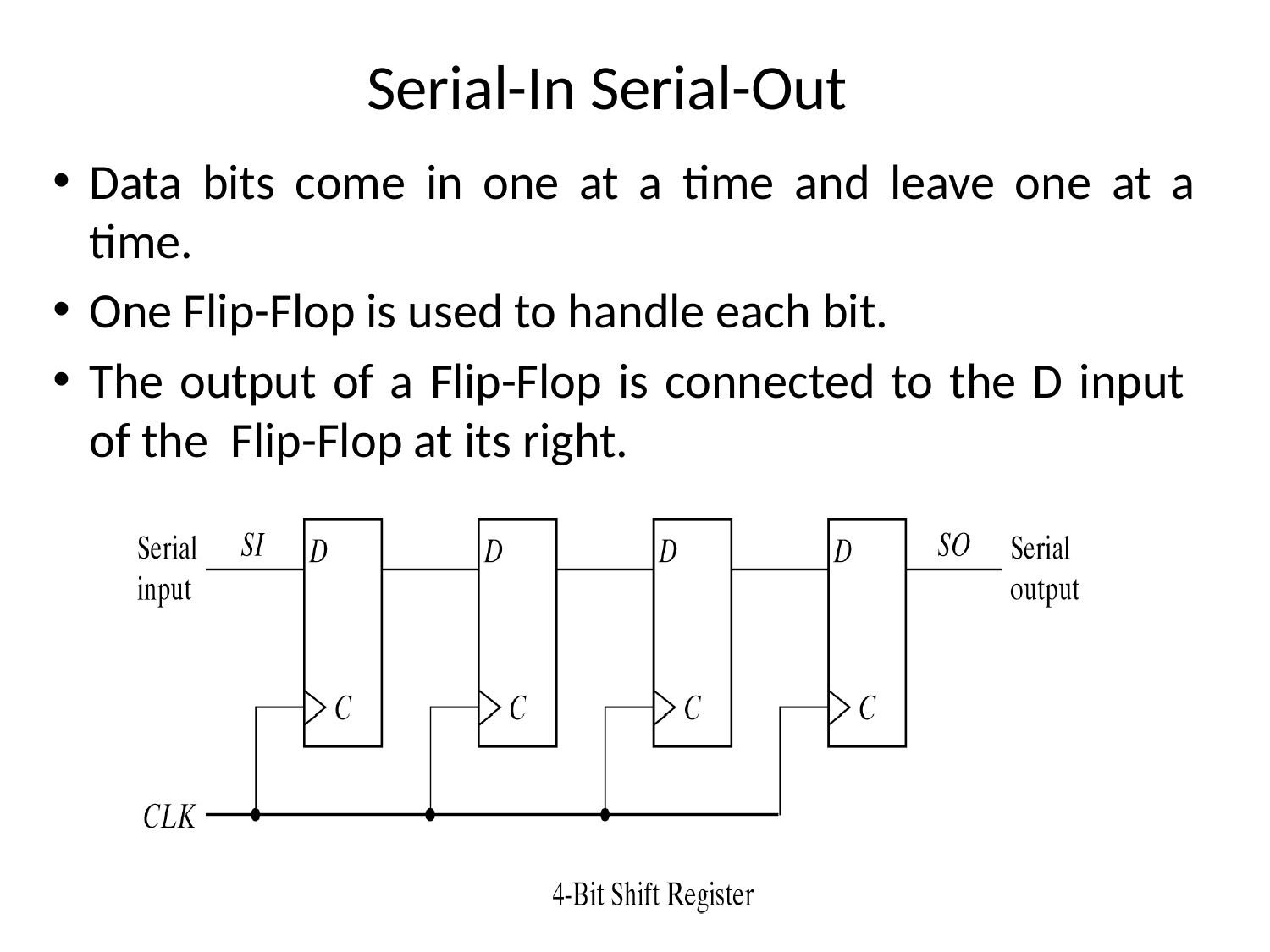

# Serial-In Serial-Out
Data bits come in one at a time and leave one at a time.
One Flip-Flop is used to handle each bit.
The output of a Flip-Flop is connected to the D input of the  Flip-Flop at its right.